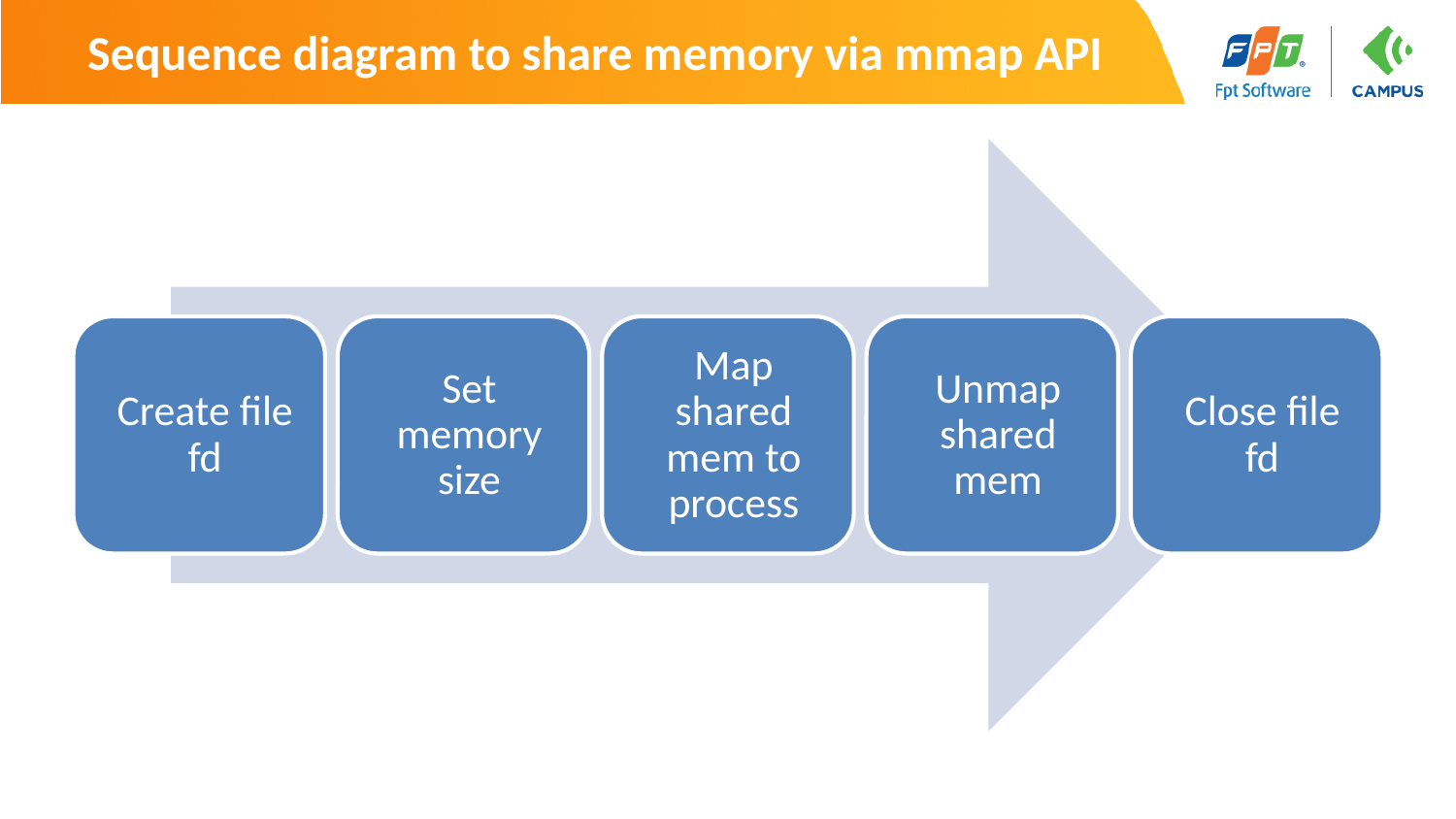

# Sequence diagram to share memory via mmap API
Create file fd
Set memory size
Map shared mem to process
Unmap shared mem
Close file fd